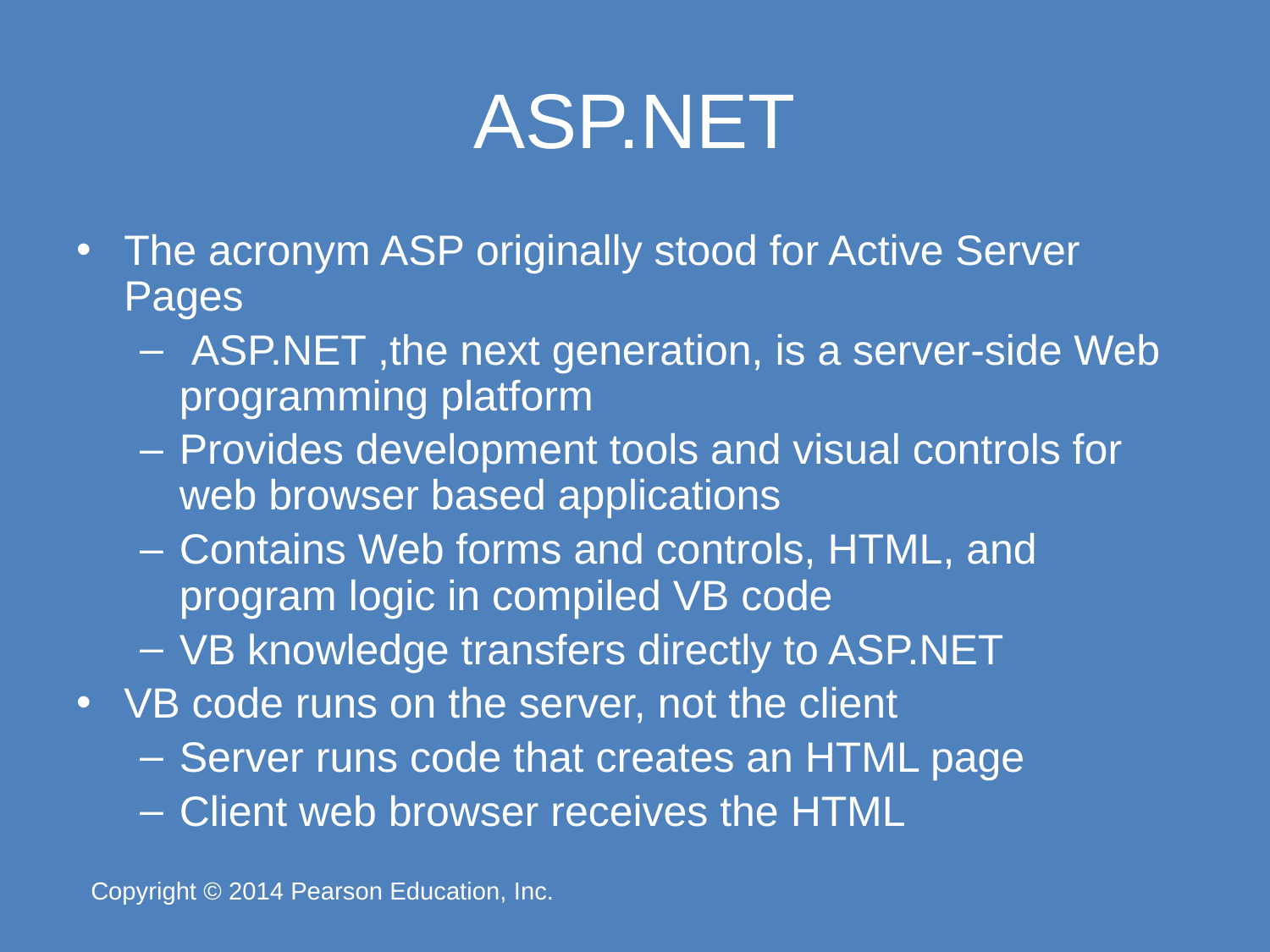

# ASP.NET
The acronym ASP originally stood for Active Server Pages
 ASP.NET ,the next generation, is a server-side Web programming platform
Provides development tools and visual controls for web browser based applications
Contains Web forms and controls, HTML, and program logic in compiled VB code
VB knowledge transfers directly to ASP.NET
VB code runs on the server, not the client
Server runs code that creates an HTML page
Client web browser receives the HTML